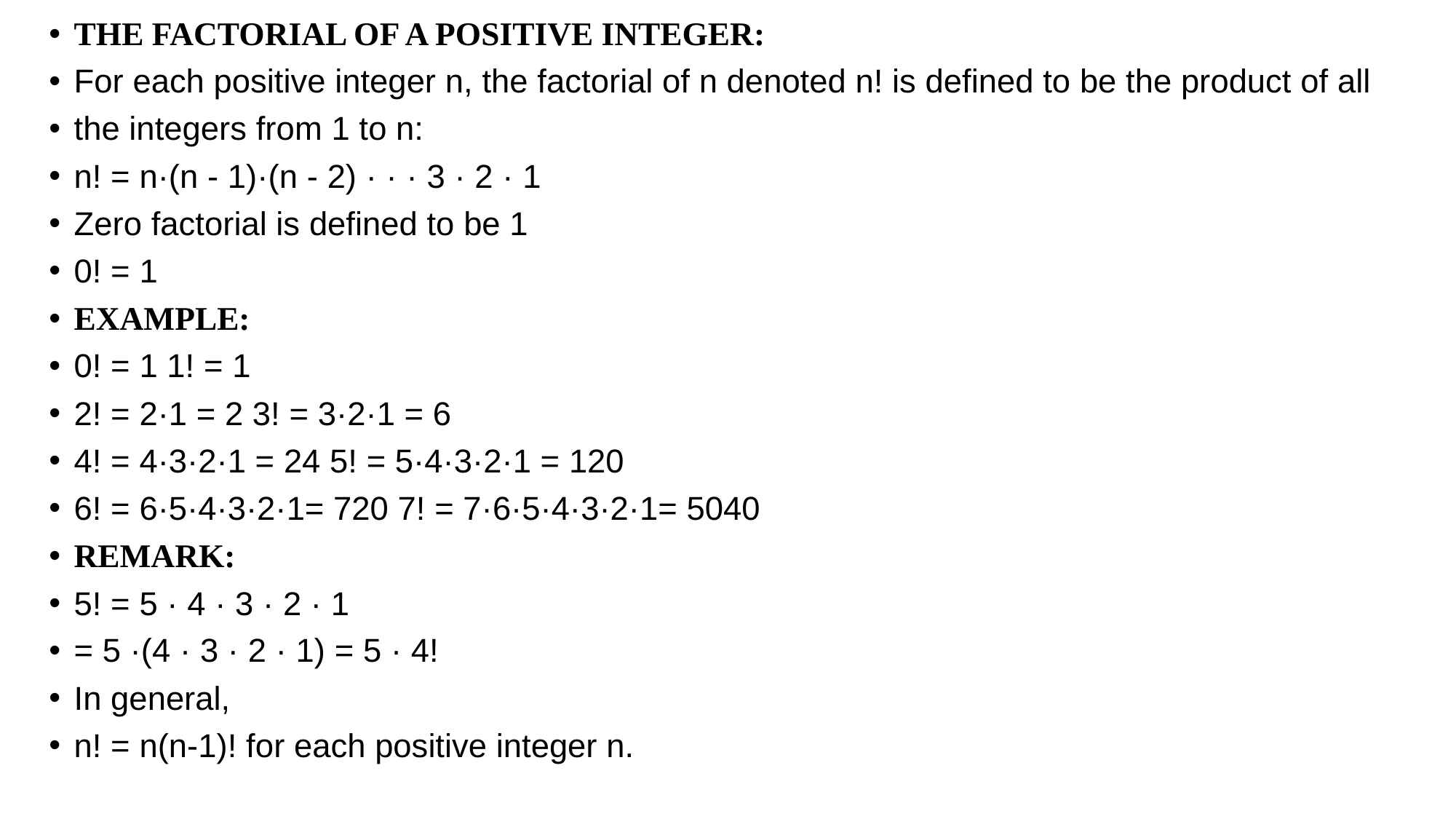

THE FACTORIAL OF A POSITIVE INTEGER:
For each positive integer n, the factorial of n denoted n! is defined to be the product of all
the integers from 1 to n:
n! = n·(n - 1)·(n - 2) · · · 3 · 2 · 1
Zero factorial is defined to be 1
0! = 1
EXAMPLE:
0! = 1 1! = 1
2! = 2·1 = 2 3! = 3·2·1 = 6
4! = 4·3·2·1 = 24 5! = 5·4·3·2·1 = 120
6! = 6·5·4·3·2·1= 720 7! = 7·6·5·4·3·2·1= 5040
REMARK:
5! = 5 · 4 · 3 · 2 · 1
= 5 ·(4 · 3 · 2 · 1) = 5 · 4!
In general,
n! = n(n-1)! for each positive integer n.